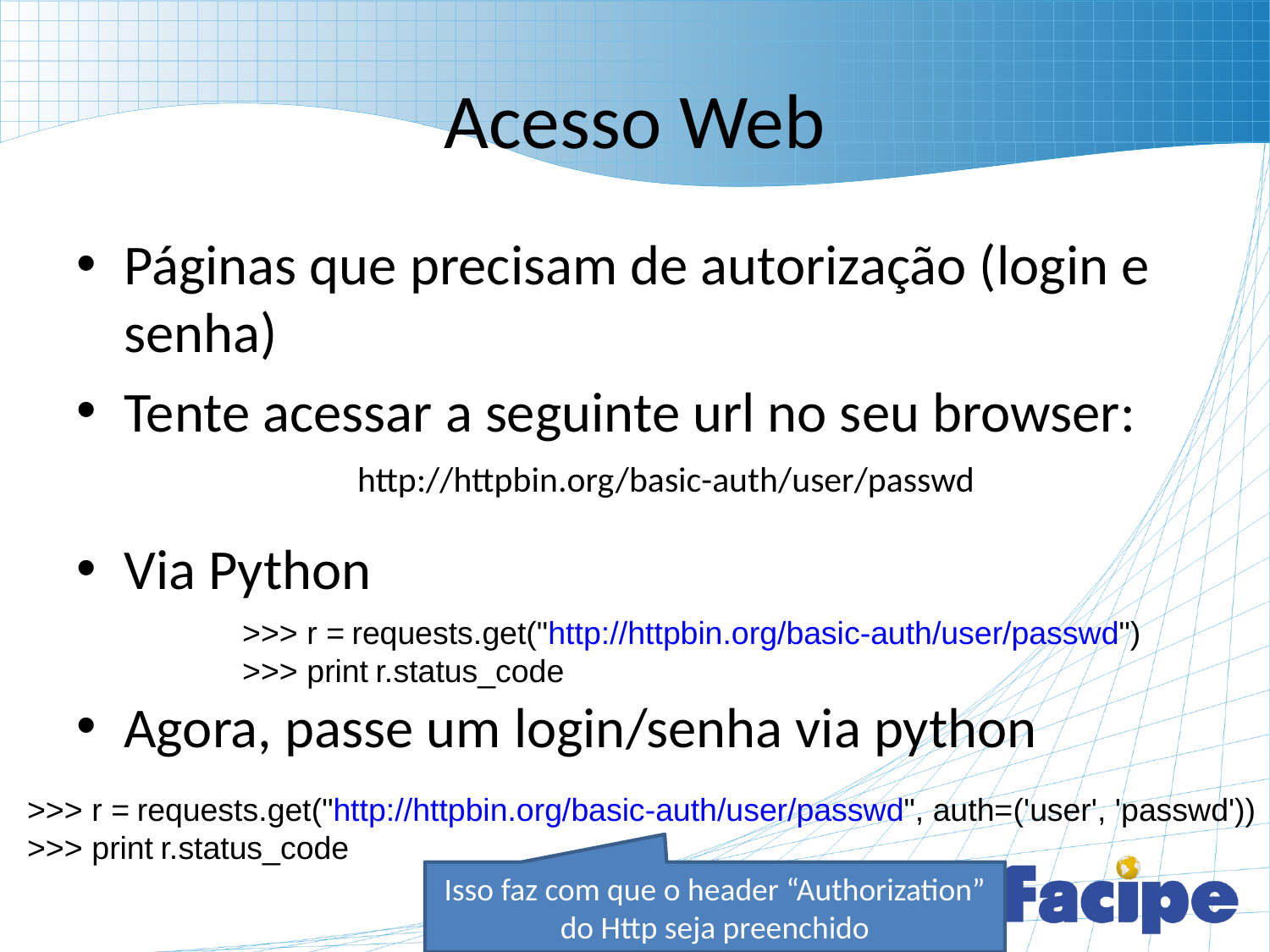

# Acesso Web
Páginas que precisam de autorização (login e senha)
Tente acessar a seguinte url no seu browser:

Via Python

Agora, passe um login/senha via python
http://httpbin.org/basic-auth/user/passwd
>>> r = requests.get("http://httpbin.org/basic-auth/user/passwd")
>>> print r.status_code
>>> r = requests.get("http://httpbin.org/basic-auth/user/passwd", auth=('user', 'passwd'))
>>> print r.status_code
Isso faz com que o header “Authorization” do Http seja preenchido